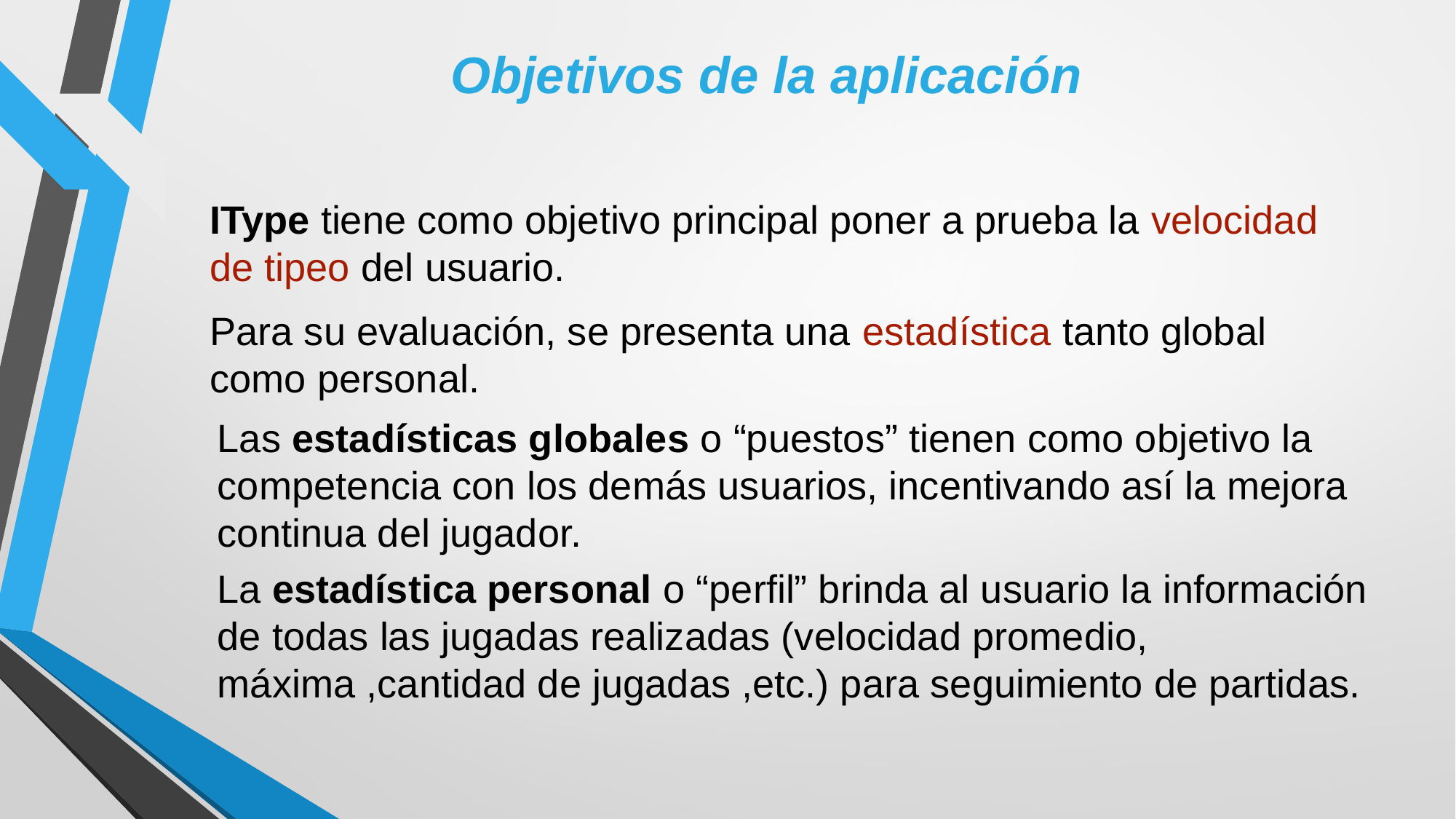

# Objetivos de la aplicación
IType tiene como objetivo principal poner a prueba la velocidad de tipeo del usuario.
Para su evaluación, se presenta una estadística tanto global como personal.
Las estadísticas globales o “puestos” tienen como objetivo la competencia con los demás usuarios, incentivando así la mejora continua del jugador.
La estadística personal o “perfil” brinda al usuario la información de todas las jugadas realizadas (velocidad promedio, máxima ,cantidad de jugadas ,etc.) para seguimiento de partidas.